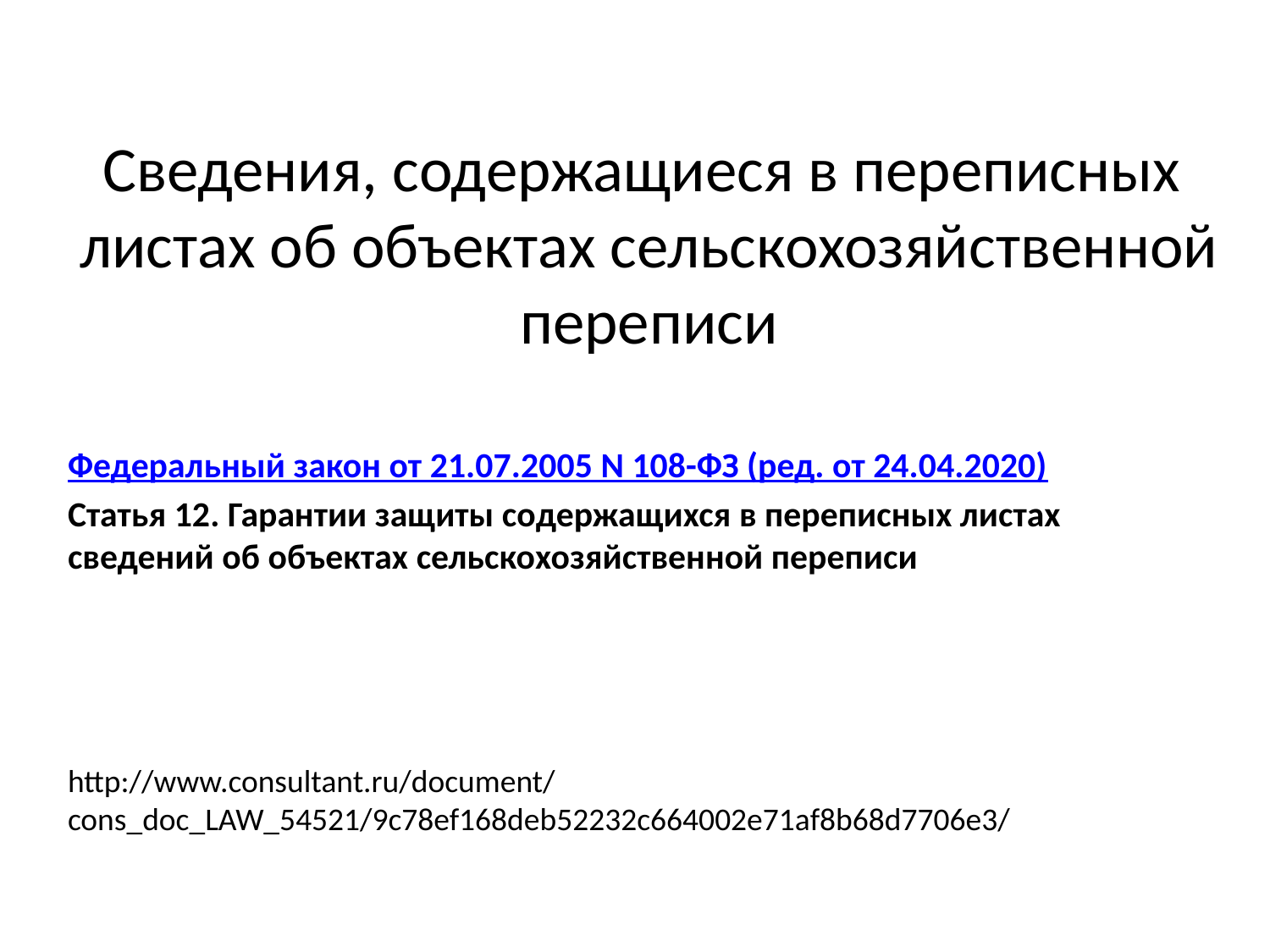

# Сведения, содержащиеся в переписных листах об объектах сельскохозяйственной переписи
Федеральный закон от 21.07.2005 N 108-ФЗ (ред. от 24.04.2020)
Статья 12. Гарантии защиты содержащихся в переписных листах сведений об объектах сельскохозяйственной переписи

http://www.consultant.ru/document/cons_doc_LAW_54521/9c78ef168deb52232c664002e71af8b68d7706e3/